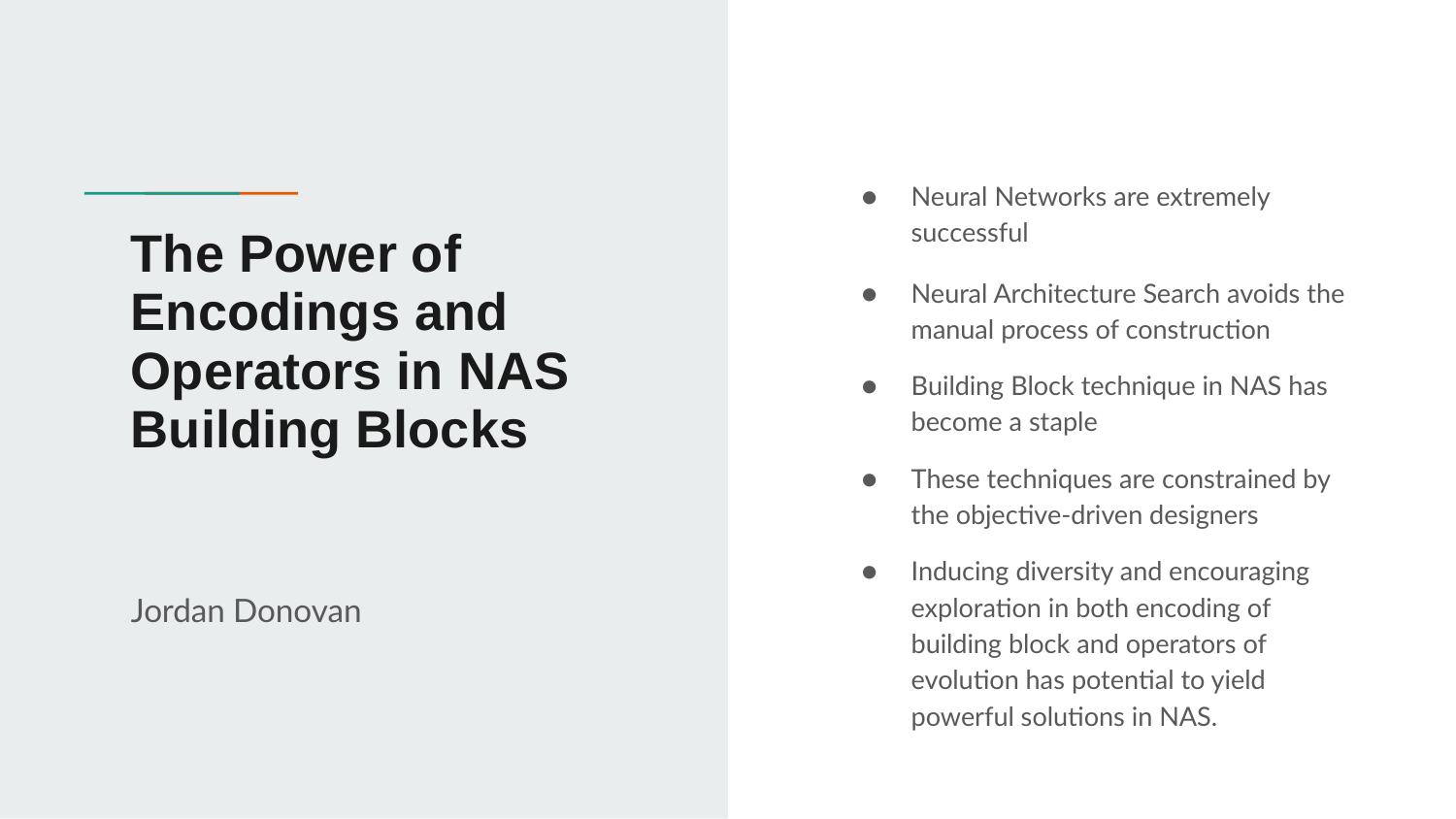

Neural Networks are extremely successful
Neural Architecture Search avoids the manual process of construction
Building Block technique in NAS has become a staple
These techniques are constrained by the objective-driven designers
Inducing diversity and encouraging exploration in both encoding of building block and operators of evolution has potential to yield powerful solutions in NAS.
# The Power of Encodings and Operators in NAS Building Blocks
Jordan Donovan